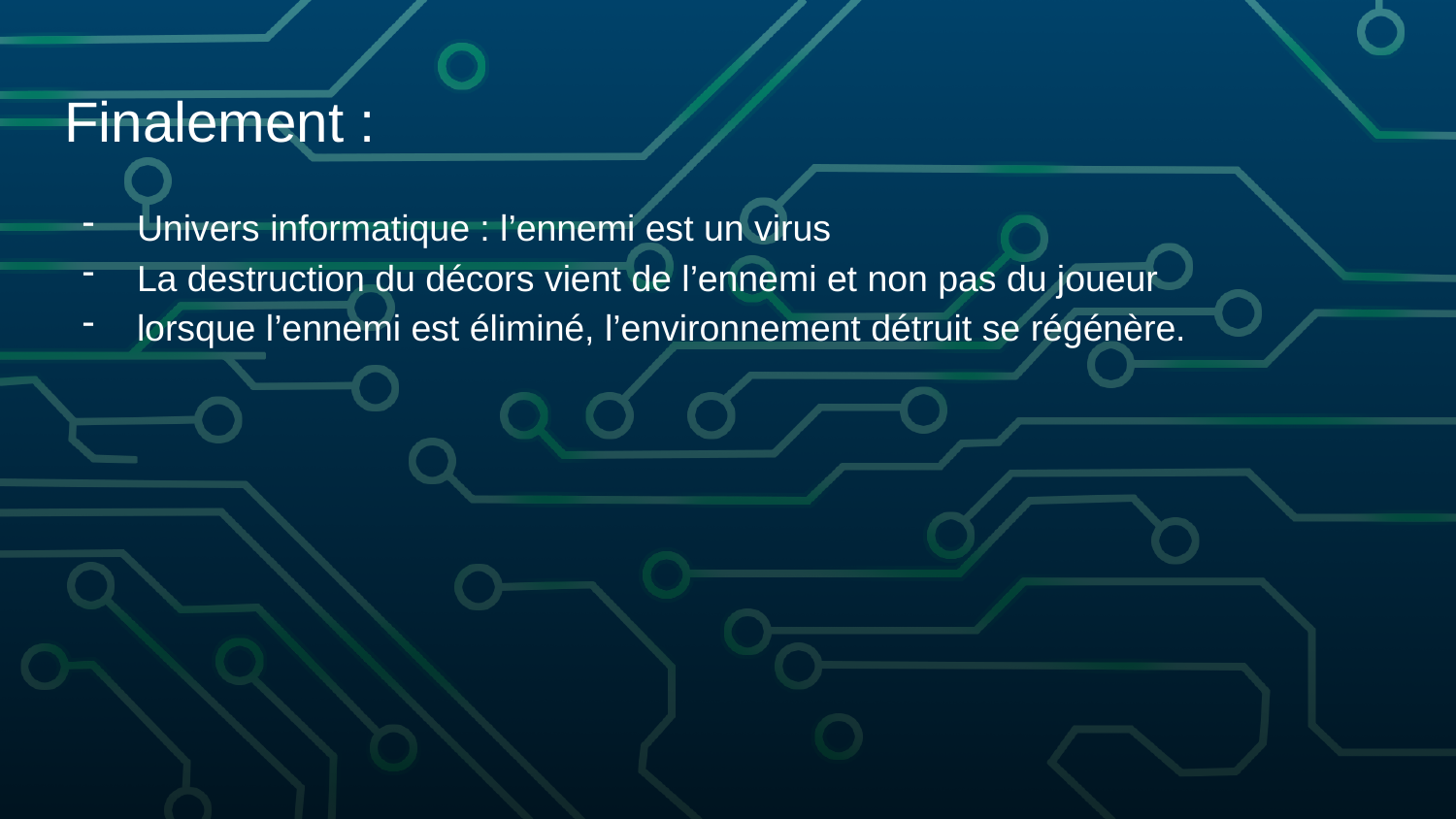

# Finalement :
Univers informatique : l’ennemi est un virus
La destruction du décors vient de l’ennemi et non pas du joueur
lorsque l’ennemi est éliminé, l’environnement détruit se régénère.